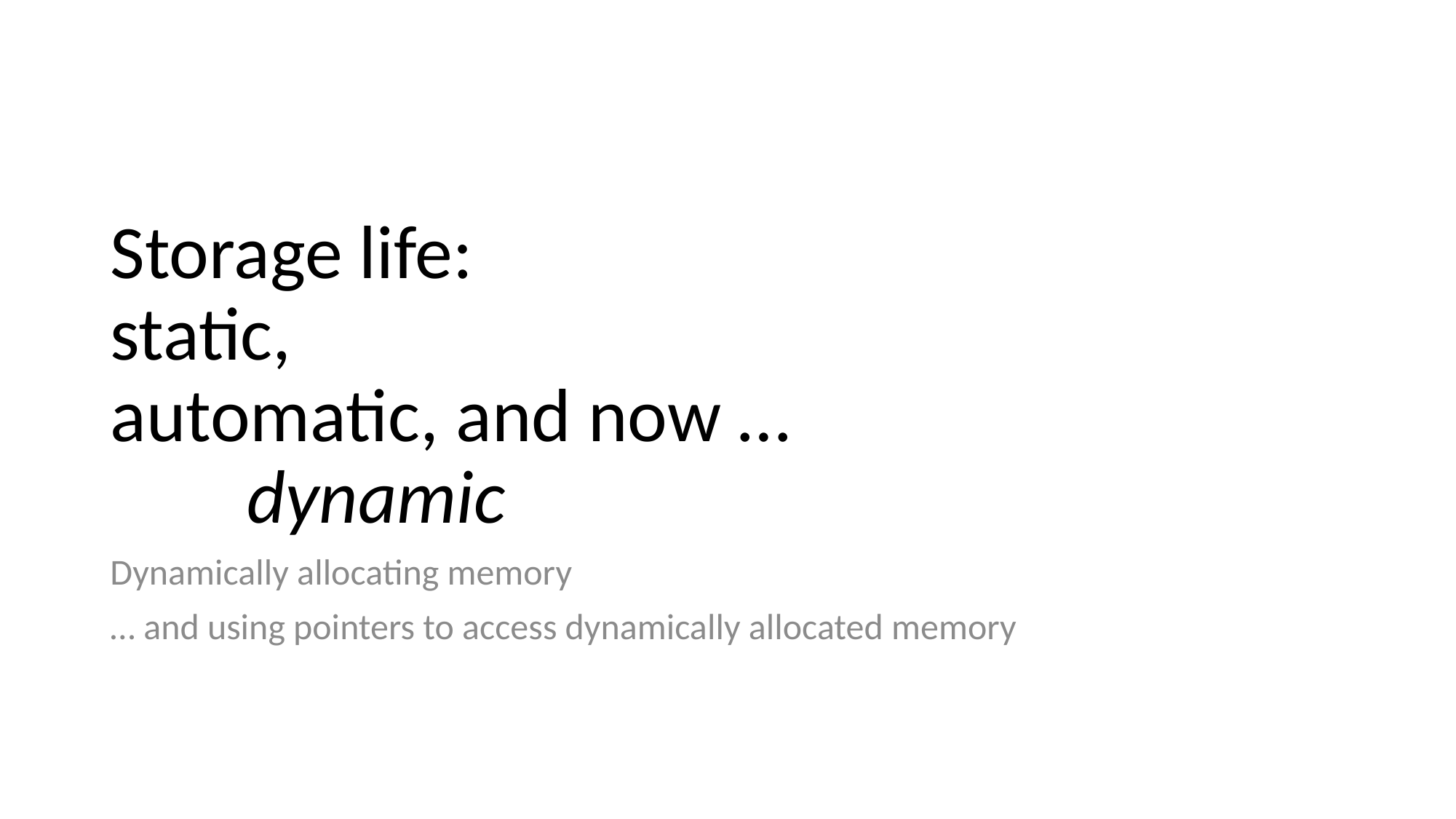

# Storage life: static, automatic, and now … dynamic
Dynamically allocating memory
… and using pointers to access dynamically allocated memory